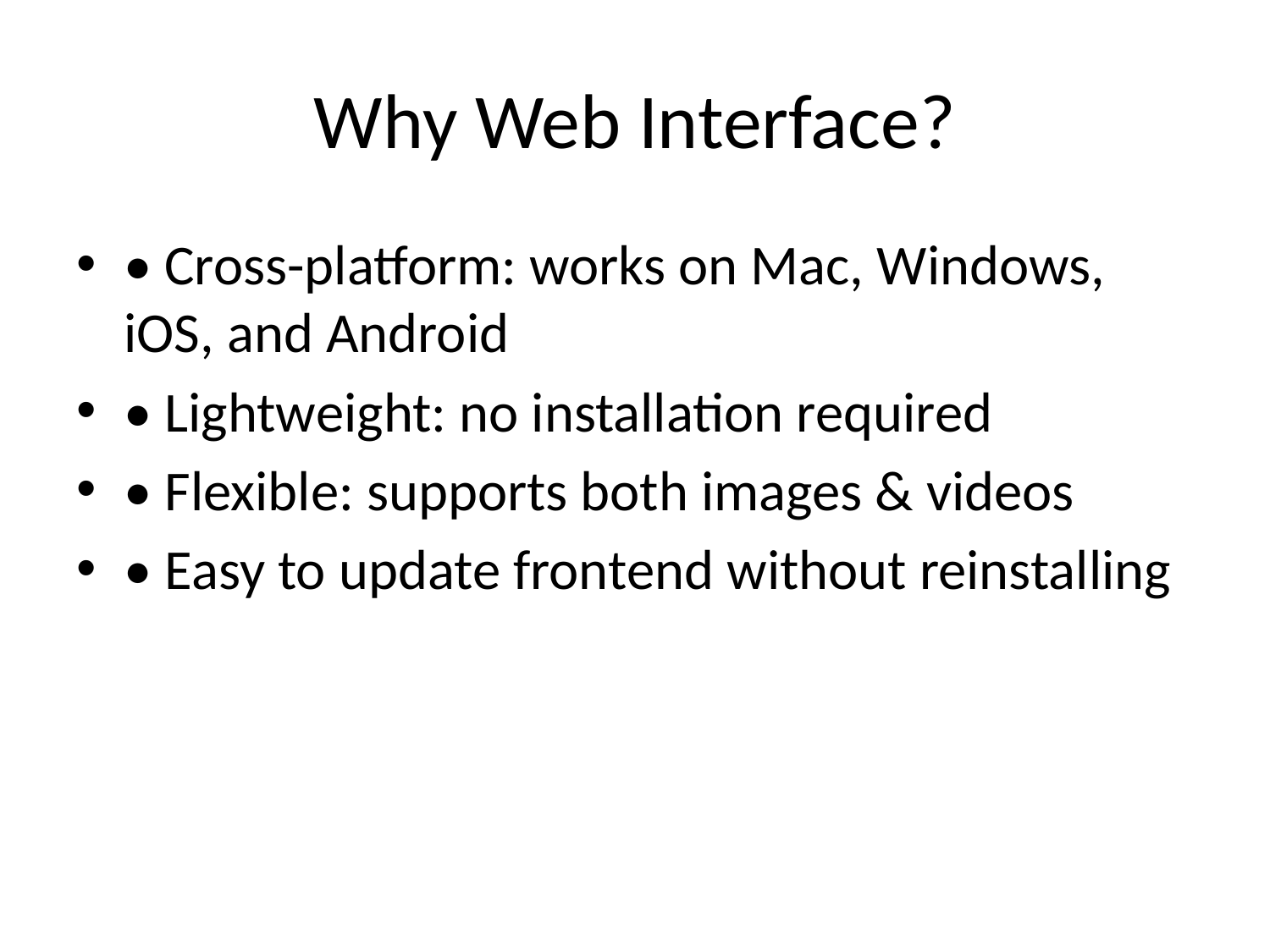

# Why Web Interface?
• Cross-platform: works on Mac, Windows, iOS, and Android
• Lightweight: no installation required
• Flexible: supports both images & videos
• Easy to update frontend without reinstalling